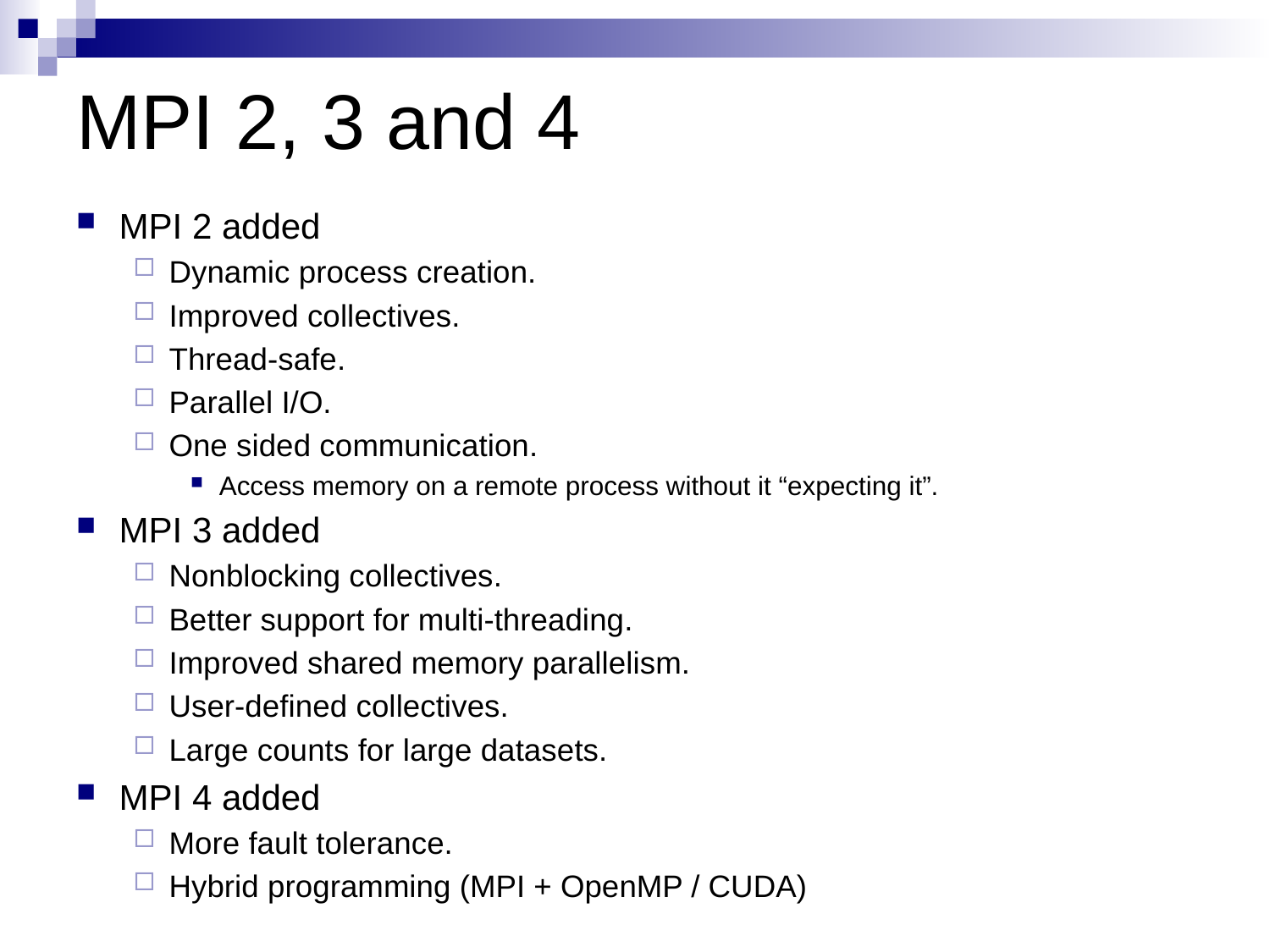

# MPI 2, 3 and 4
MPI 2 added
Dynamic process creation.
Improved collectives.
Thread-safe.
Parallel I/O.
One sided communication.
Access memory on a remote process without it “expecting it”.
MPI 3 added
Nonblocking collectives.
Better support for multi-threading.
Improved shared memory parallelism.
User-defined collectives.
Large counts for large datasets.
MPI 4 added
More fault tolerance.
Hybrid programming (MPI + OpenMP / CUDA)